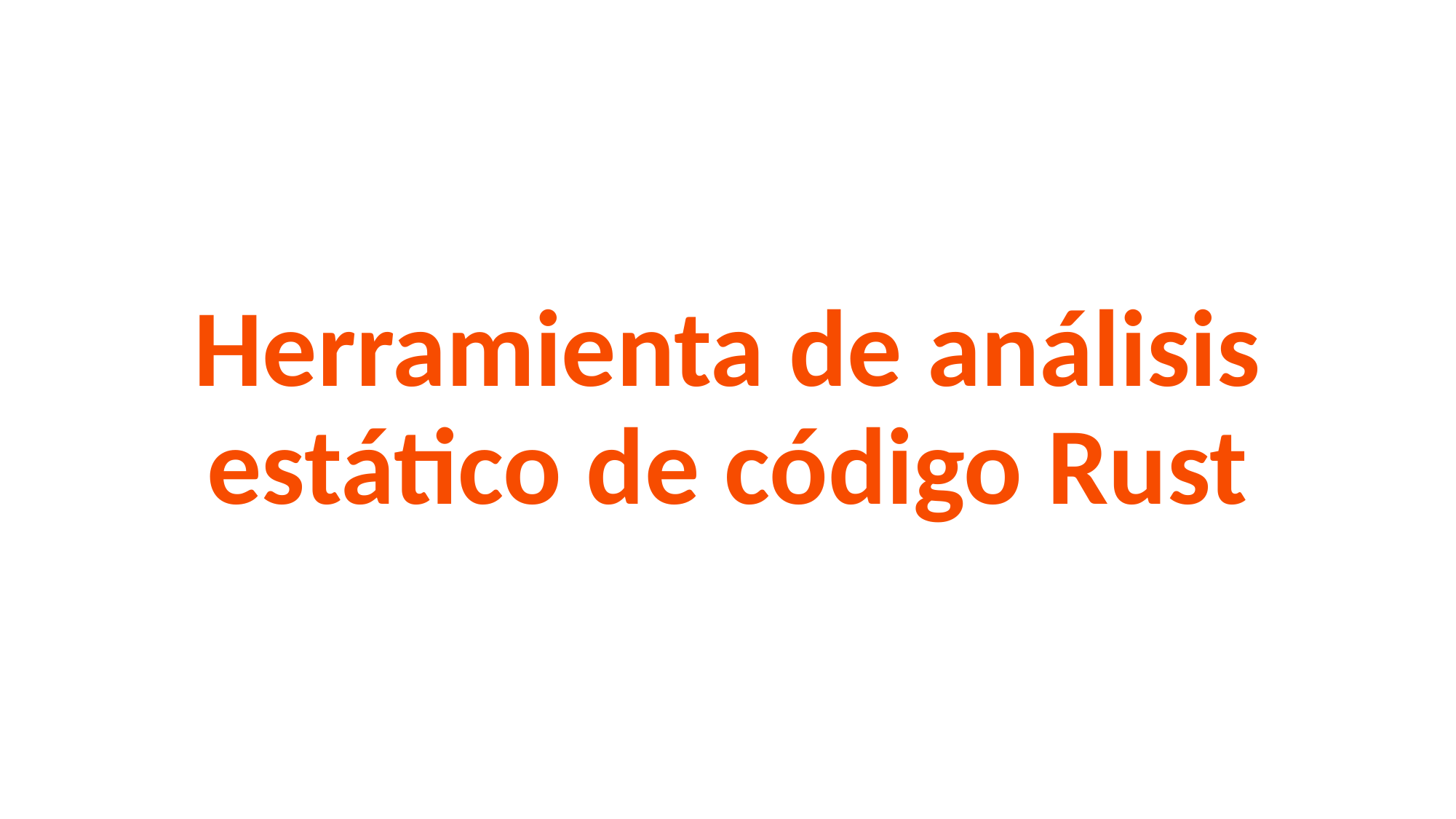

# Herramienta de análisis estático de código Rust